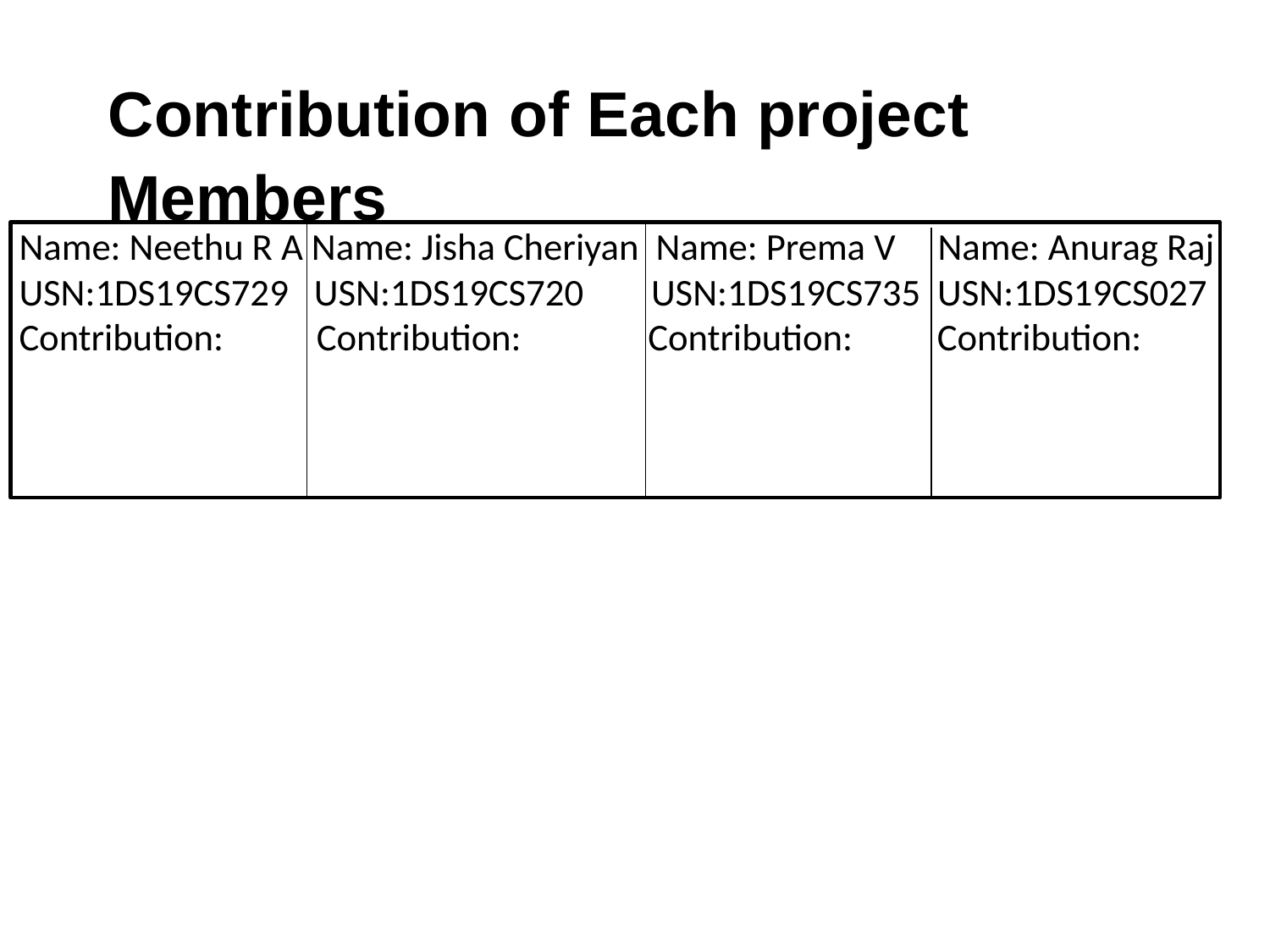

# Contribution of Each project  Members
 Name: Neethu R A Name: Jisha Cheriyan  Name: Prema V     Name: Anurag Raj
 USN:1DS19CS729   USN:1DS19CS720        USN:1DS19CS735  USN:1DS19CS027
 Contribution:           Contribution:               Contribution:          Contribution: